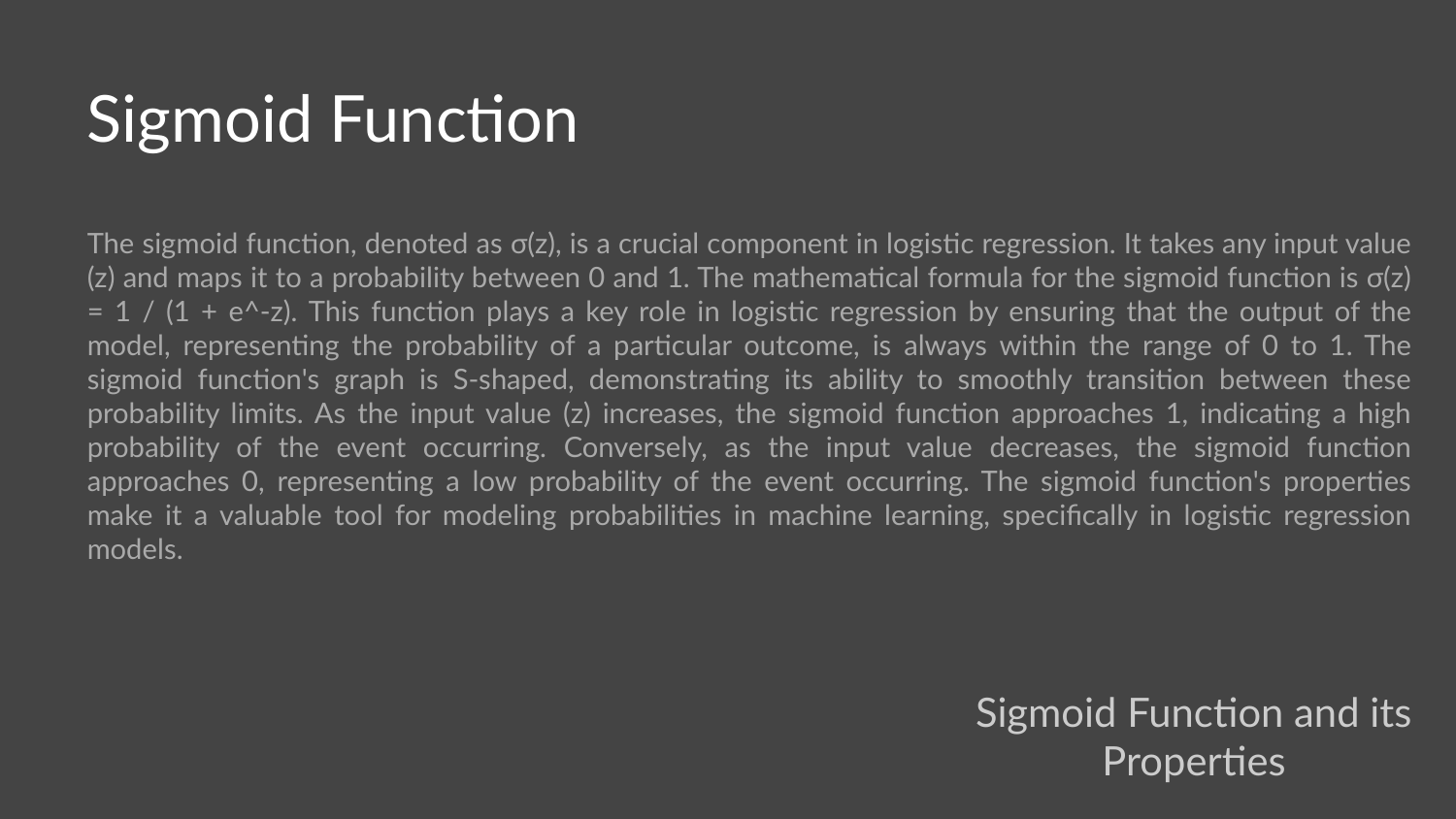

Sigmoid Function
The sigmoid function, denoted as σ(z), is a crucial component in logistic regression. It takes any input value (z) and maps it to a probability between 0 and 1. The mathematical formula for the sigmoid function is σ(z) = 1 / (1 + e^-z). This function plays a key role in logistic regression by ensuring that the output of the model, representing the probability of a particular outcome, is always within the range of 0 to 1. The sigmoid function's graph is S-shaped, demonstrating its ability to smoothly transition between these probability limits. As the input value (z) increases, the sigmoid function approaches 1, indicating a high probability of the event occurring. Conversely, as the input value decreases, the sigmoid function approaches 0, representing a low probability of the event occurring. The sigmoid function's properties make it a valuable tool for modeling probabilities in machine learning, specifically in logistic regression models.
Sigmoid Function and its Properties